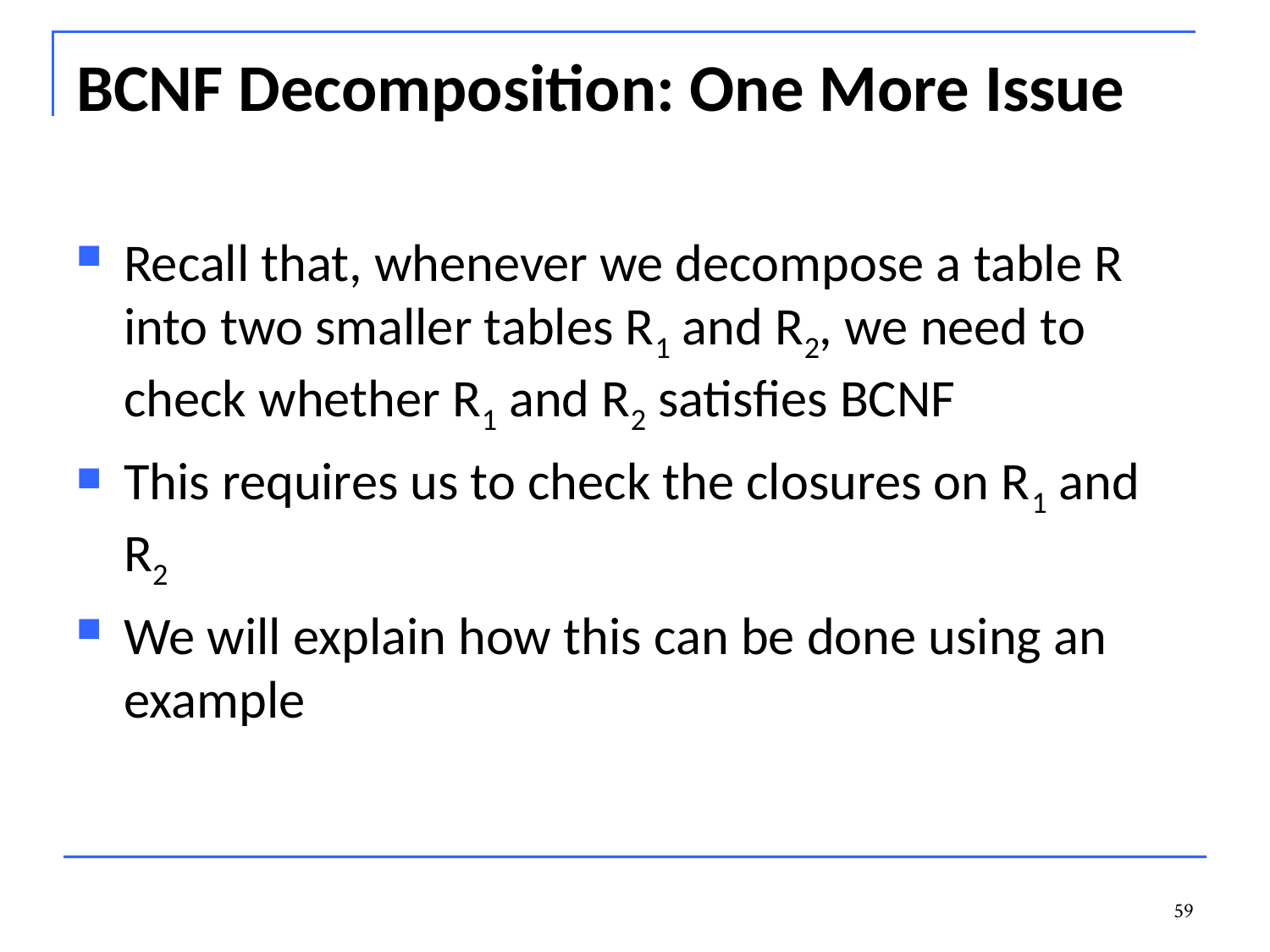

# BCNF Decomposition: One More Issue
Recall that, whenever we decompose a table R into two smaller tables R1 and R2, we need to check whether R1 and R2 satisfies BCNF
This requires us to check the closures on R1 and R2
We will explain how this can be done using an example
59